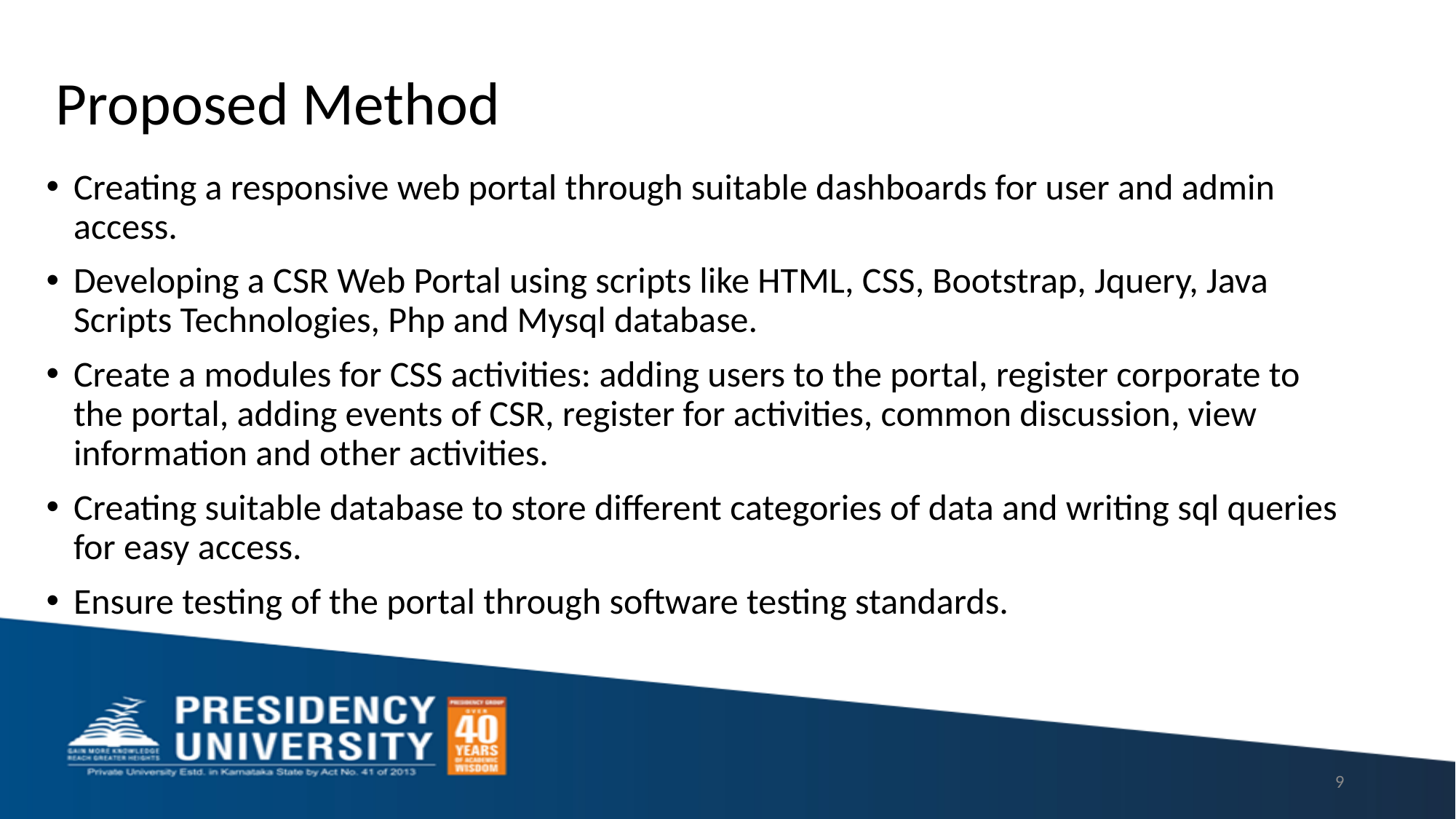

# Proposed Method
Creating a responsive web portal through suitable dashboards for user and admin access.
Developing a CSR Web Portal using scripts like HTML, CSS, Bootstrap, Jquery, Java Scripts Technologies, Php and Mysql database.
Create a modules for CSS activities: adding users to the portal, register corporate to the portal, adding events of CSR, register for activities, common discussion, view information and other activities.
Creating suitable database to store different categories of data and writing sql queries for easy access.
Ensure testing of the portal through software testing standards.

9